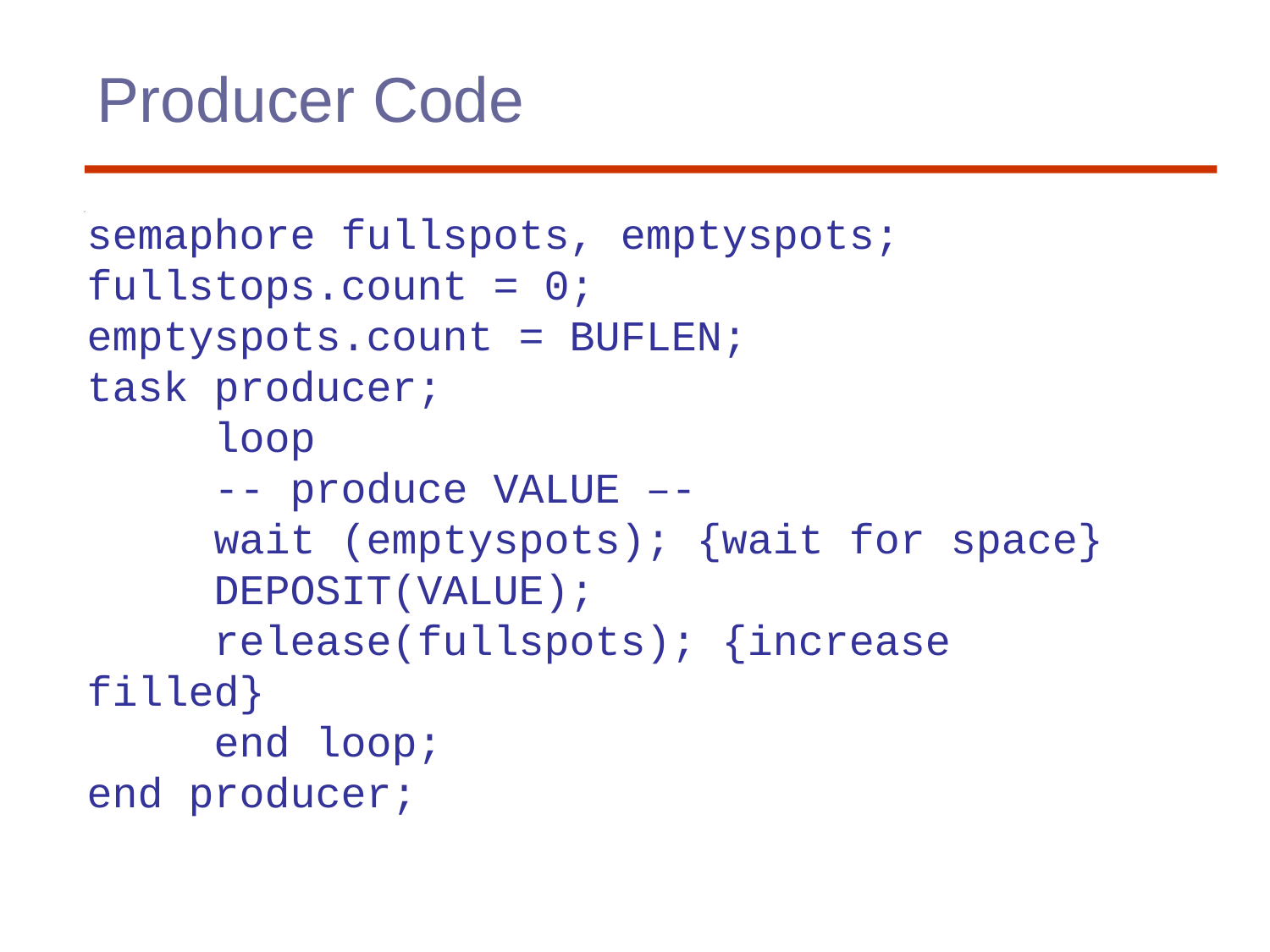

# Producer Code
semaphore fullspots, emptyspots;
fullstops.count = 0;
emptyspots.count = BUFLEN;
task producer;
	loop
	-- produce VALUE –-
	wait (emptyspots); {wait for space}
	DEPOSIT(VALUE);
	release(fullspots); {increase filled}
	end loop;
end producer;